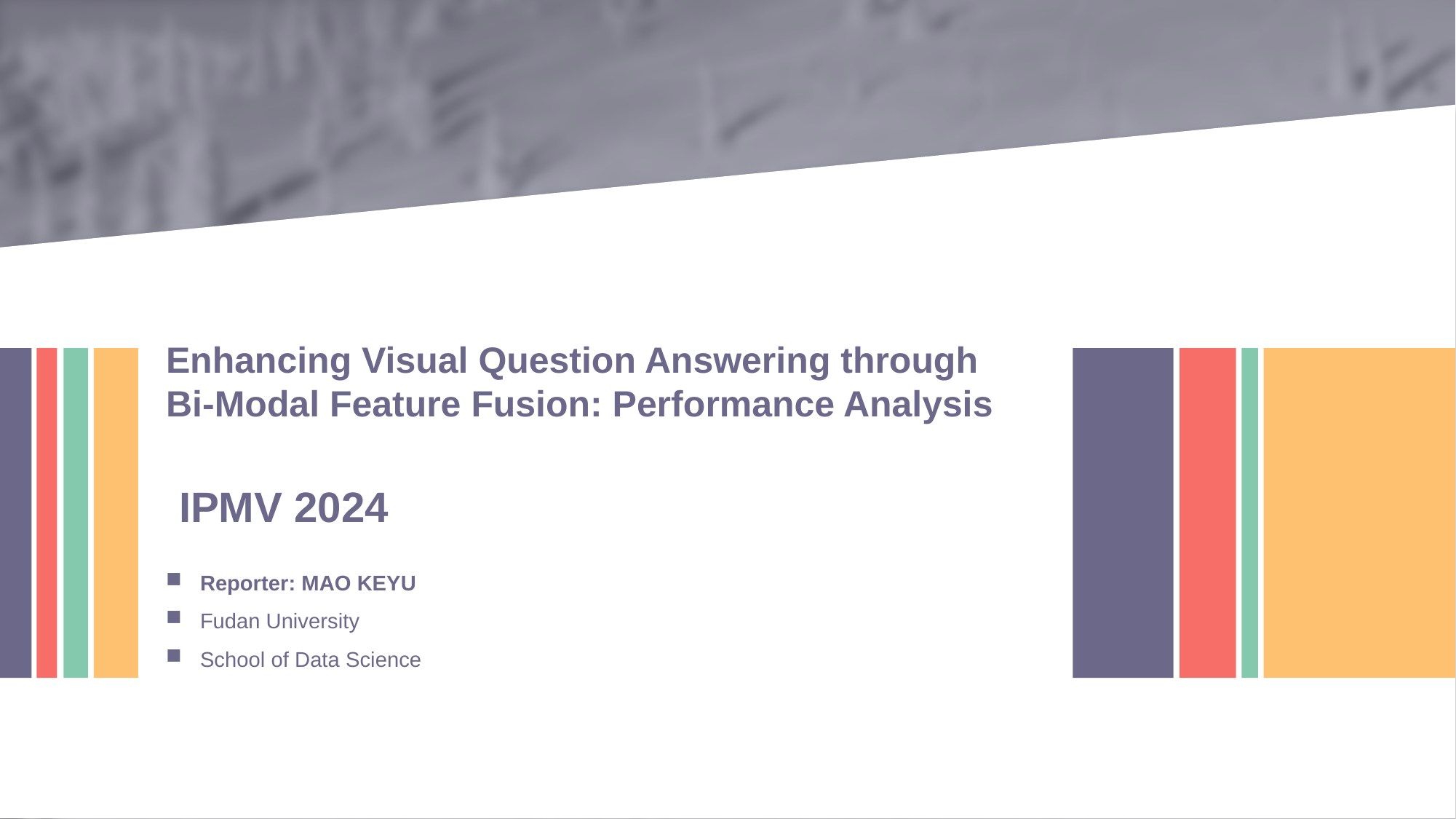

Enhancing Visual Question Answering through Bi-Modal Feature Fusion: Performance Analysis

IPMV 2024
Reporter: MAO KEYU
Fudan University
School of Data Science